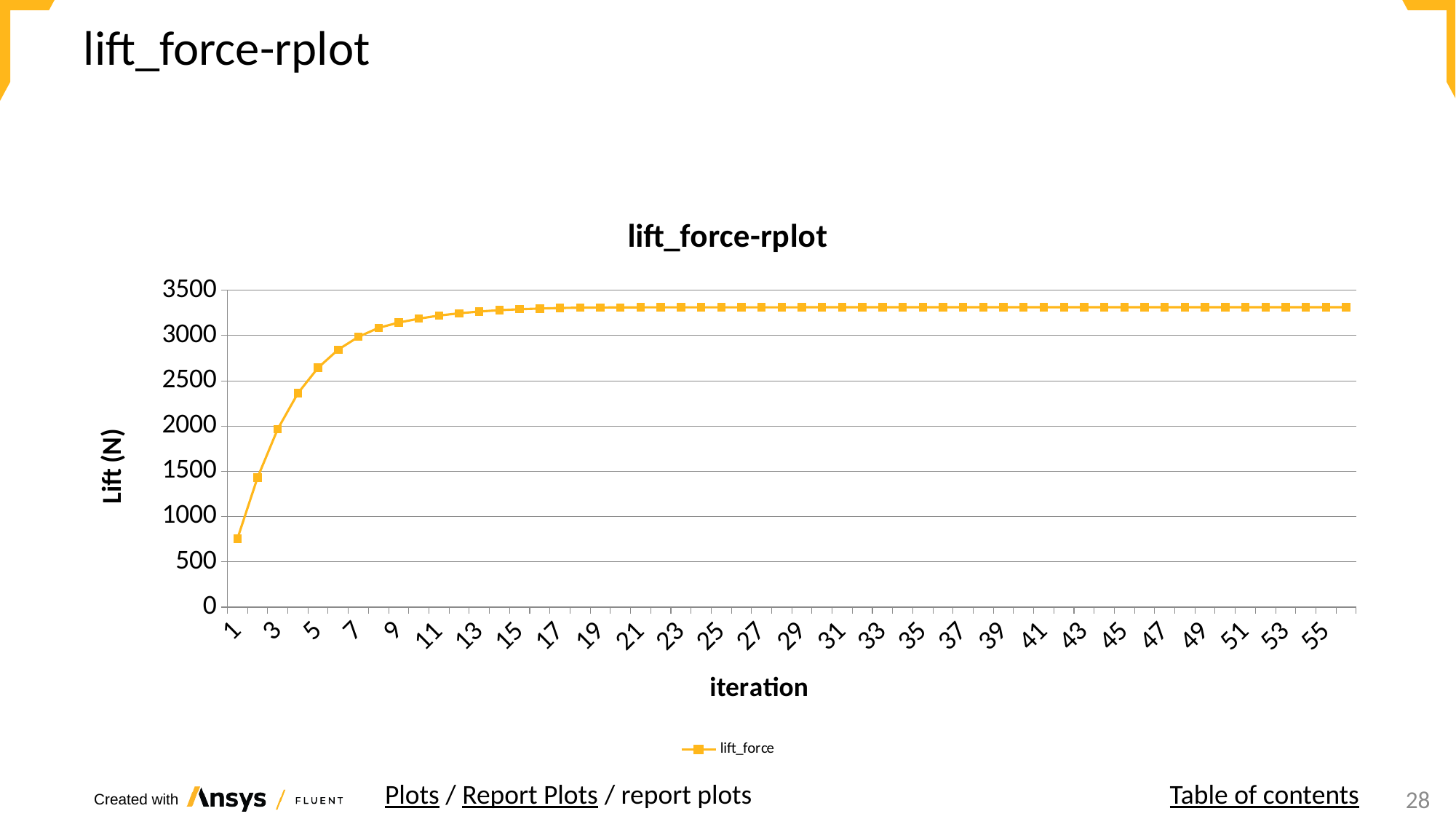

# lift_force-rplot

### Chart: lift_force-rplot

| Category | lift_force |
|---|---|
| 1.0 | 755.29301 |
| 2.0 | 1431.3561 |
| 3.0 | 1966.7551 |
| 4.0 | 2362.1756 |
| 5.0 | 2643.8171 |
| 6.0 | 2843.8697 |
| 7.0 | 2984.6709 |
| 8.0 | 3084.1327 |
| 9.0 | 3142.635 |
| 10.0 | 3186.1494 |
| 11.0 | 3219.9161 |
| 12.0 | 3245.377 |
| 13.0 | 3264.8319 |
| 14.0 | 3279.3376 |
| 15.0 | 3290.0115 |
| 16.0 | 3297.6511 |
| 17.0 | 3303.8729 |
| 18.0 | 3307.5416 |
| 19.0 | 3309.4996 |
| 20.0 | 3310.5359 |
| 21.0 | 3311.0269 |
| 22.0 | 3311.2702 |
| 23.0 | 3311.4001 |
| 24.0 | 3311.496 |
| 25.0 | 3311.5845 |
| 26.0 | 3311.6787 |
| 27.0 | 3311.775 |
| 28.0 | 3311.8706 |
| 29.0 | 3311.9448 |
| 30.0 | 3312.0139 |
| 31.0 | 3312.081 |
| 32.0 | 3312.144 |
| 33.0 | 3312.2008 |
| 34.0 | 3312.2506 |
| 35.0 | 3312.2926 |
| 36.0 | 3312.3271 |
| 37.0 | 3312.3544 |
| 38.0 | 3312.3754 |
| 39.0 | 3312.3909 |
| 40.0 | 3312.4021 |
| 41.0 | 3312.41 |
| 42.0 | 3312.4156 |
| 43.0 | 3312.4197 |
| 44.0 | 3312.423 |
| 45.0 | 3312.4258 |
| 46.0 | 3312.4285 |
| 47.0 | 3312.4312 |
| 48.0 | 3312.4341 |
| 49.0 | 3312.437 |
| 50.0 | 3312.44 |
| 51.0 | 3312.443 |
| 52.0 | 3312.4456 |
| 53.0 | 3312.448 |
| 54.0 | 3312.4501 |
| 55.0 | 3312.4521 |
| 56.0 | 3312.4539 |
Plots / Report Plots / report plots
Table of contents
28